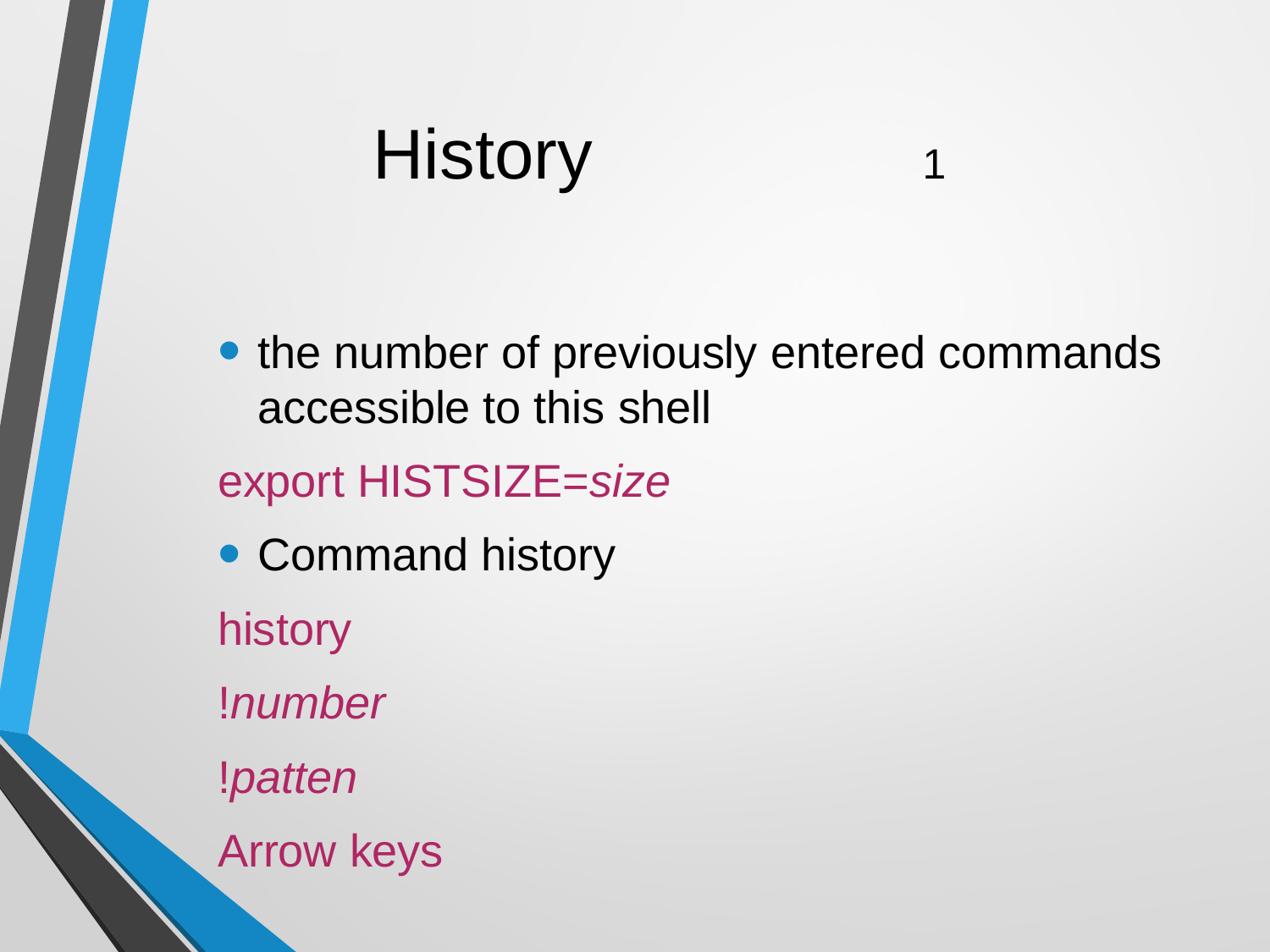

# History	               1
the number of previously entered commands accessible to this shell
export HISTSIZE=size
Command history
history
!number
!patten
Arrow keys